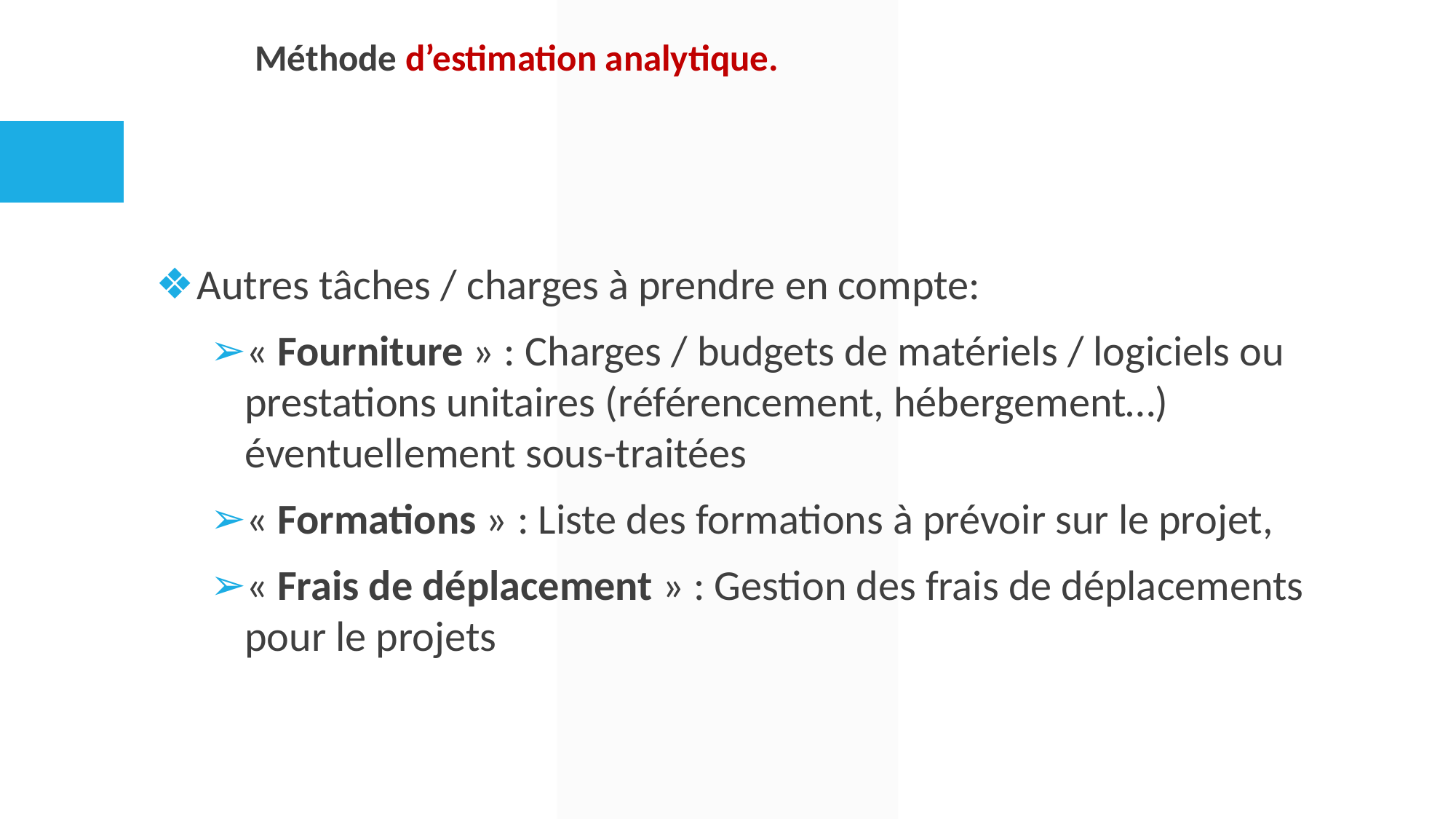

# Méthode d’estimation analytique.
Autres tâches / charges à prendre en compte:
« Fourniture » : Charges / budgets de matériels / logiciels ou prestations unitaires (référencement, hébergement…) éventuellement sous-traitées
« Formations » : Liste des formations à prévoir sur le projet,
« Frais de déplacement » : Gestion des frais de déplacements pour le projets